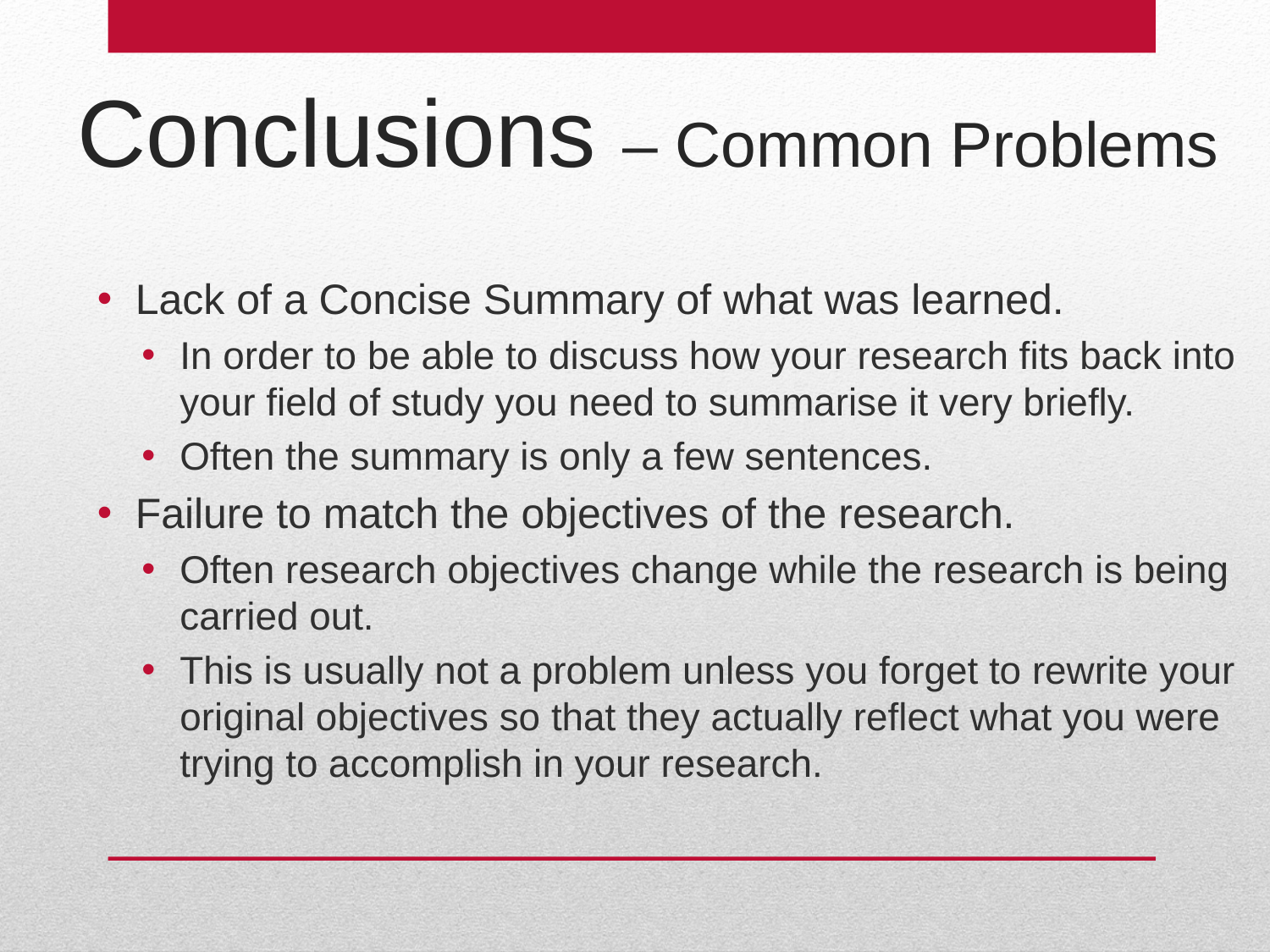

Conclusions – Common Problems
Lack of a Concise Summary of what was learned.
In order to be able to discuss how your research fits back into your field of study you need to summarise it very briefly.
Often the summary is only a few sentences.
Failure to match the objectives of the research.
Often research objectives change while the research is being carried out.
This is usually not a problem unless you forget to rewrite your original objectives so that they actually reflect what you were trying to accomplish in your research.